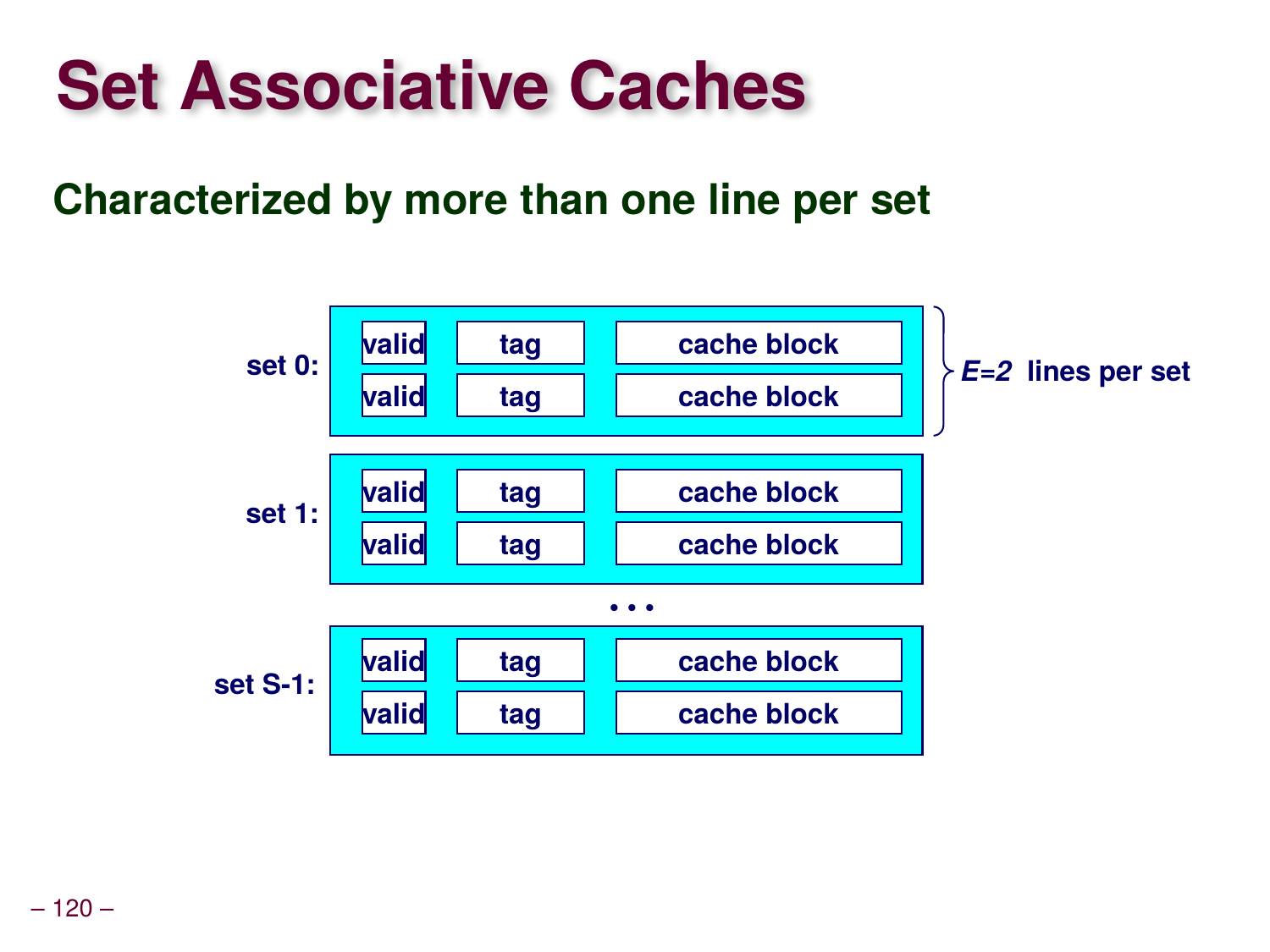

# Set Associative Caches
Characterized by more than one line per set

valid
tag
cache block
set 0:
E=2  lines per set
valid
tag
cache block

valid
tag
cache block
set 1:
valid
tag
cache block
• • •

valid
tag
cache block
set S-1:
valid
tag
cache block